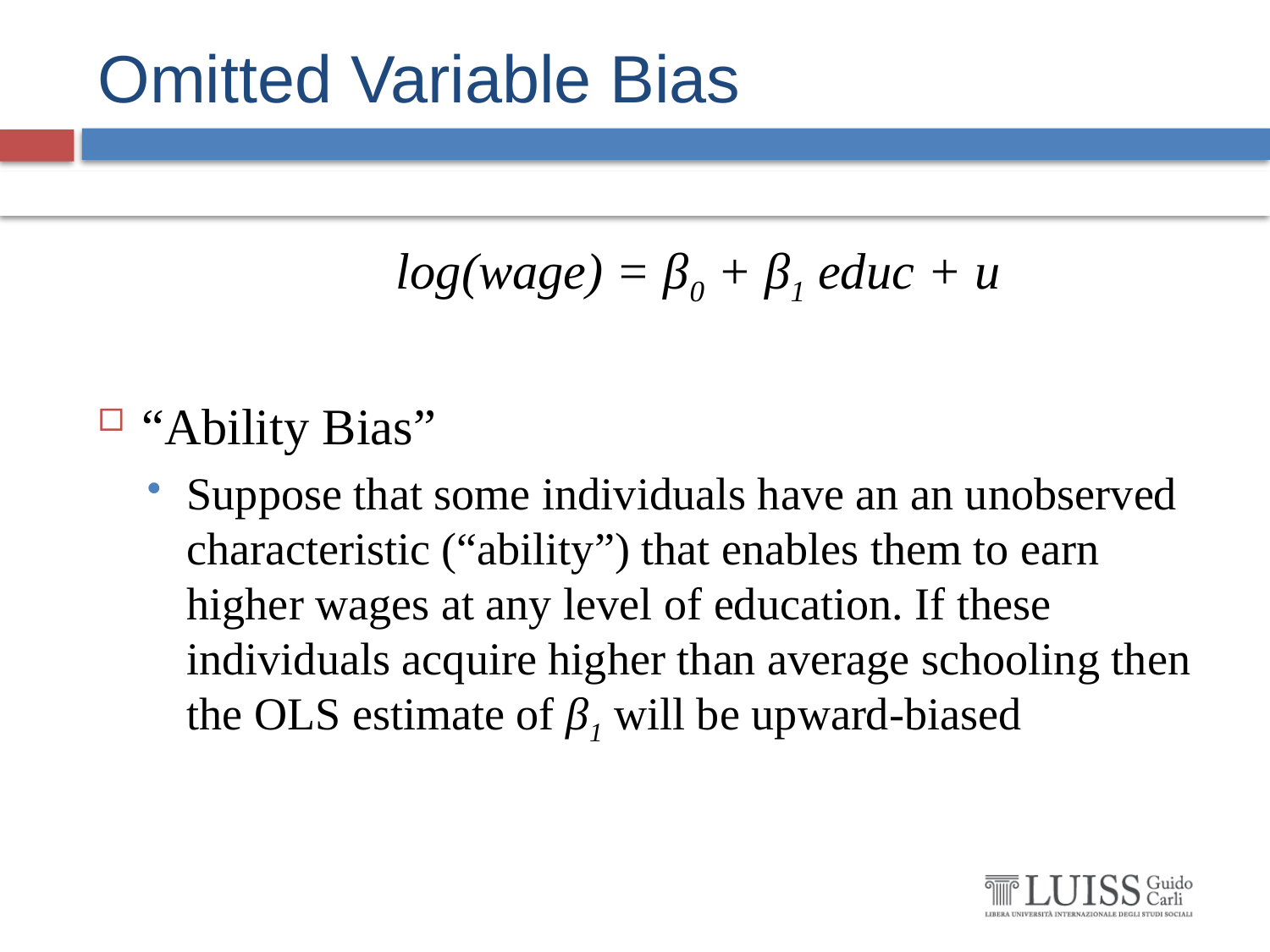

# Omitted Variable Bias

			log(wage) = β0 + β1 educ + u

“Ability Bias”
Suppose that some individuals have an an unobserved characteristic (“ability”) that enables them to earn higher wages at any level of education. If these individuals acquire higher than average schooling then the OLS estimate of β1 will be upward-biased